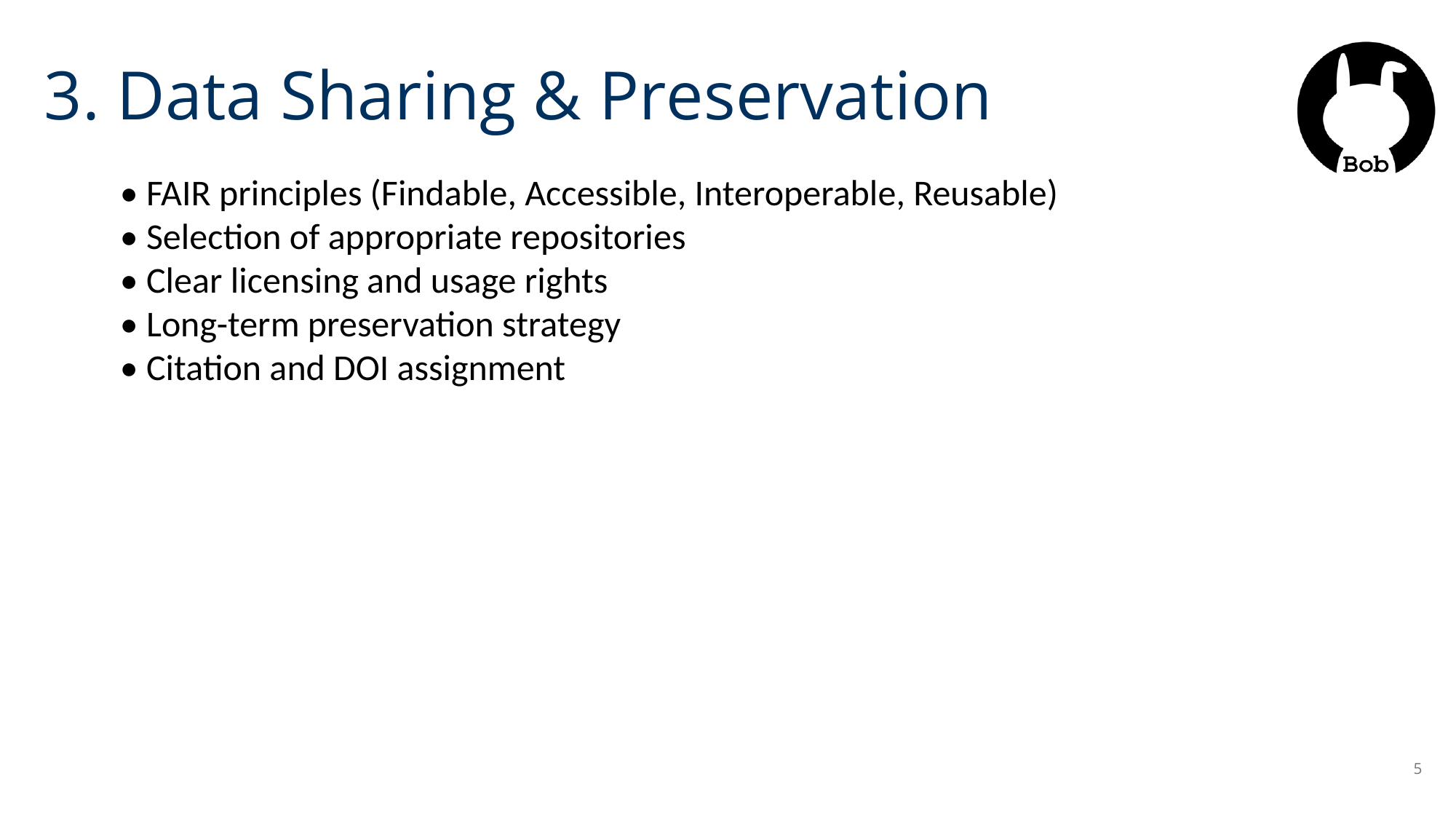

# 3. Data Sharing & Preservation
• FAIR principles (Findable, Accessible, Interoperable, Reusable)
• Selection of appropriate repositories
• Clear licensing and usage rights
• Long-term preservation strategy
• Citation and DOI assignment